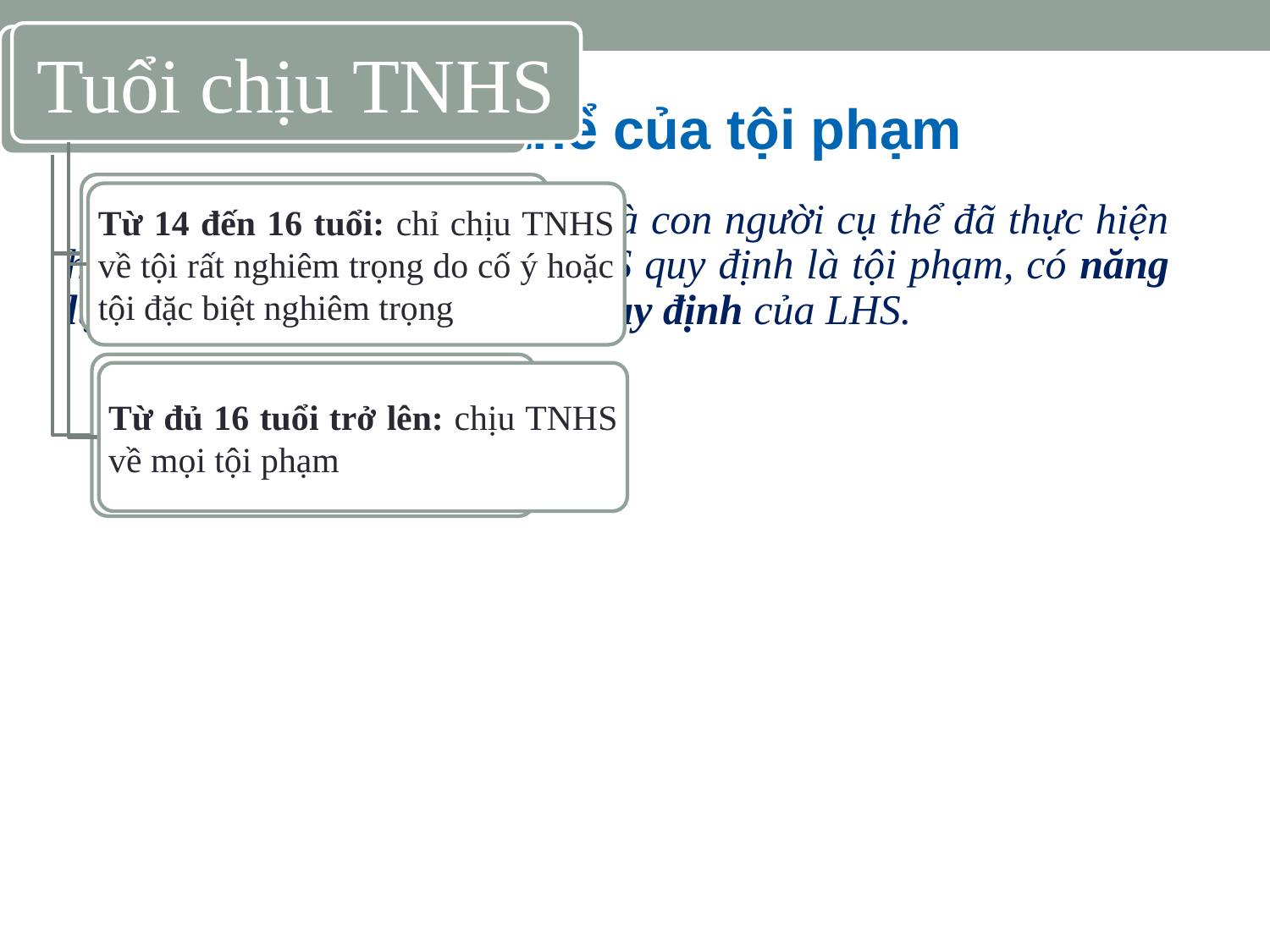

14
Chủ thể của tội phạm
	Chủ thể của tội phạm: là con người cụ thể đã thực hiện h/vi nguy hiểm cho xh được LHS quy định là tội phạm, có năng lực TNHS và đạt độ tuổi theo quy định của LHS.

Tuổi chịu TNHS
Từ 14 đến 16 tuổi: chỉ chịu TNHS về tội rất nghiêm trọng do cố ý hoặc tội đặc biệt nghiêm trọng
Từ đủ 16 tuổi trở lên: chịu TNHS về mọi tội phạm
Năng lực TNHS
Năng lực nhận thức ý nghĩa xã hội của hành vi
Năng lực điều khiển hành vi phù hợp với đòi hỏi của xã hội